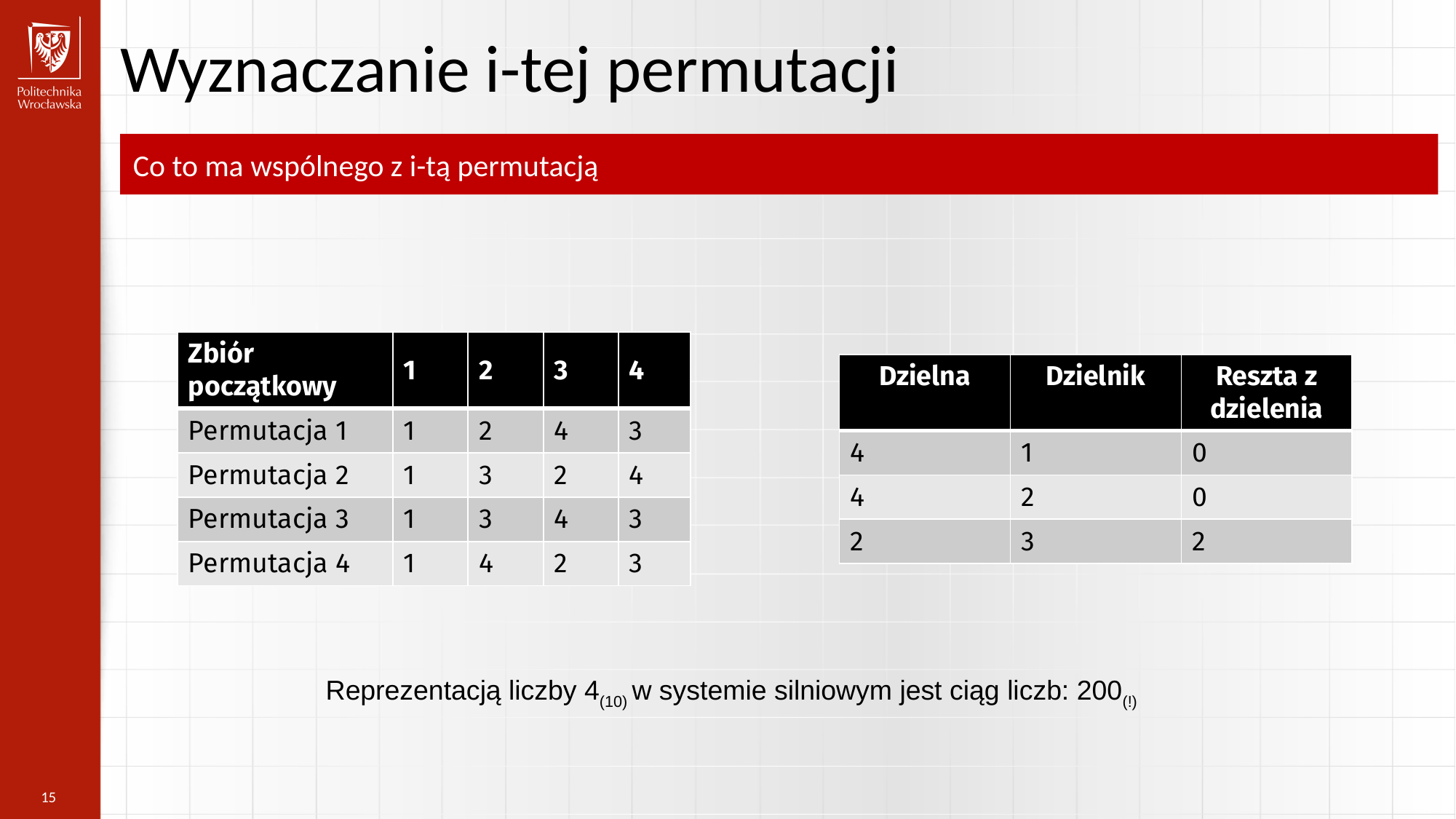

Wyznaczanie i-tej permutacji
Co to ma wspólnego z i-tą permutacją
| Zbiór początkowy | 1 | 2 | 3 | 4 |
| --- | --- | --- | --- | --- |
| Permutacja 1 | 1 | 2 | 4 | 3 |
| Permutacja 2 | 1 | 3 | 2 | 4 |
| Permutacja 3 | 1 | 3 | 4 | 3 |
| Permutacja 4 | 1 | 4 | 2 | 3 |
| Dzielna | Dzielnik | Reszta z dzielenia |
| --- | --- | --- |
| 4 | 1 | 0 |
| 4 | 2 | 0 |
| 2 | 3 | 2 |
Reprezentacją liczby 4(10) w systemie silniowym jest ciąg liczb: 200(!)